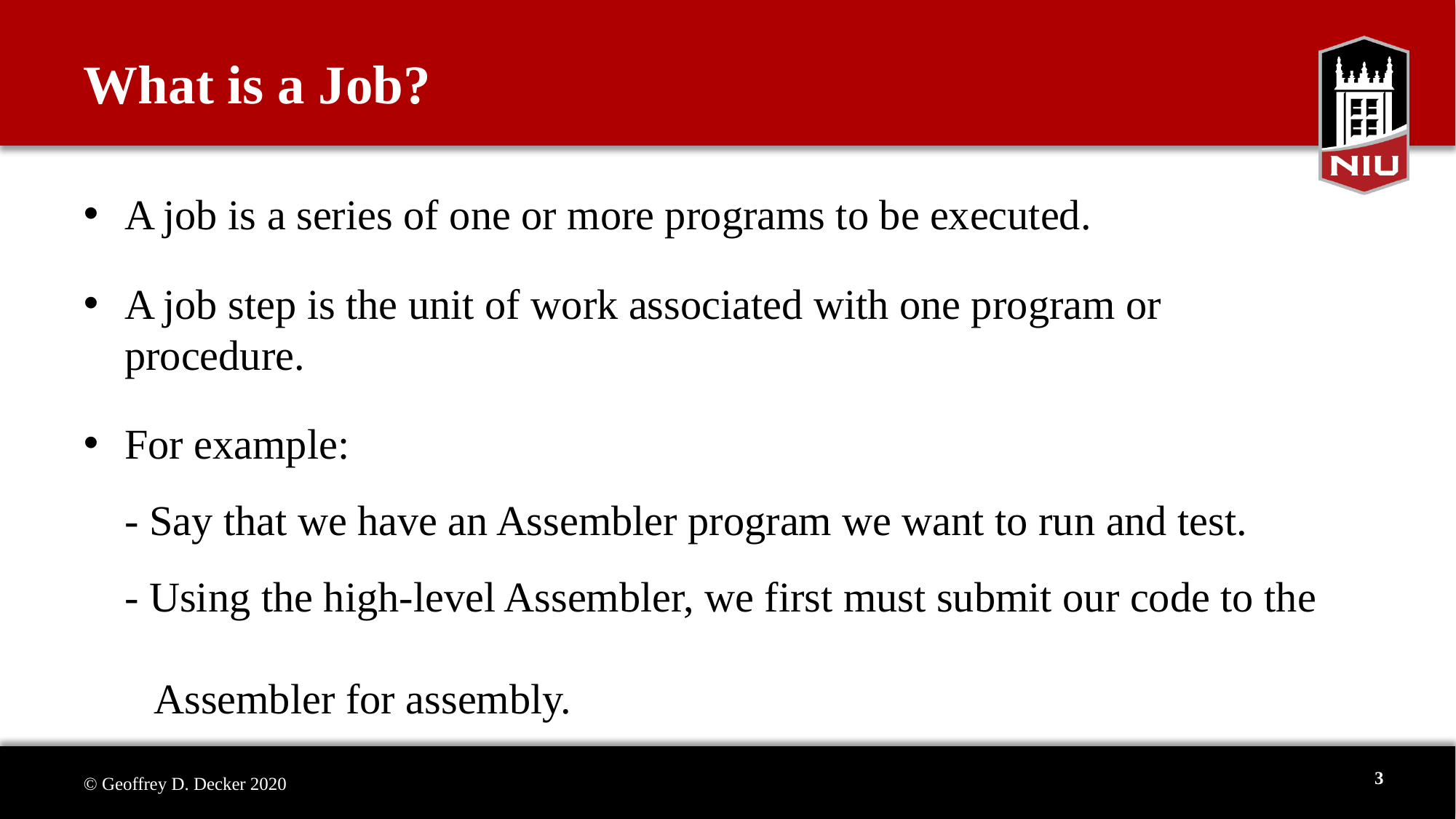

# What is a Job?
A job is a series of one or more programs to be executed.

A job step is the unit of work associated with one program or procedure.

For example:
- Say that we have an Assembler program we want to run and test.
- Using the high-level Assembler, we first must submit our code to the
   Assembler for assembly.
3
© Geoffrey D. Decker 2020